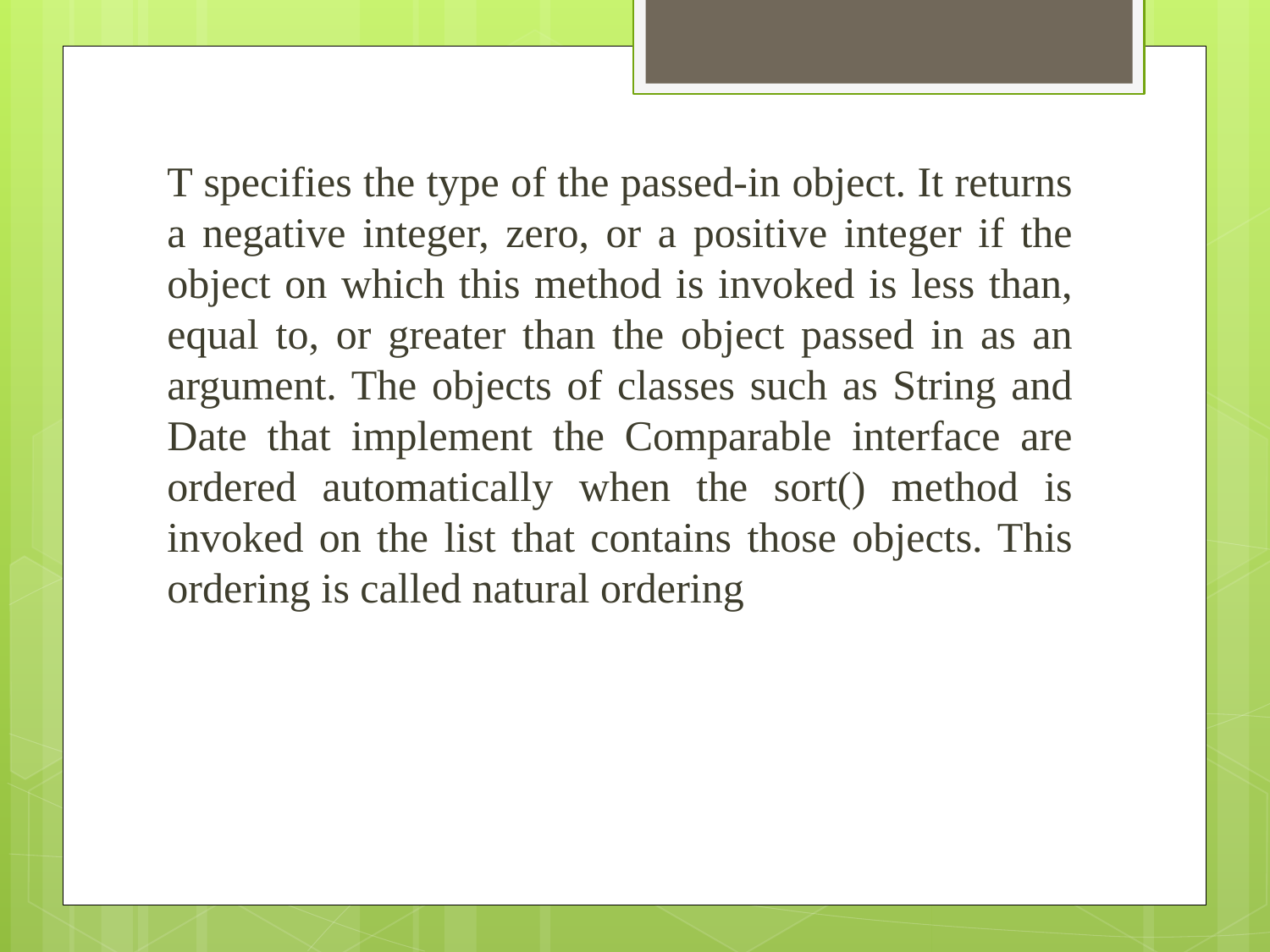

T specifies the type of the passed-in object. It returns a negative integer, zero, or a positive integer if the object on which this method is invoked is less than, equal to, or greater than the object passed in as an argument. The objects of classes such as String and Date that implement the Comparable interface are ordered automatically when the sort() method is invoked on the list that contains those objects. This ordering is called natural ordering